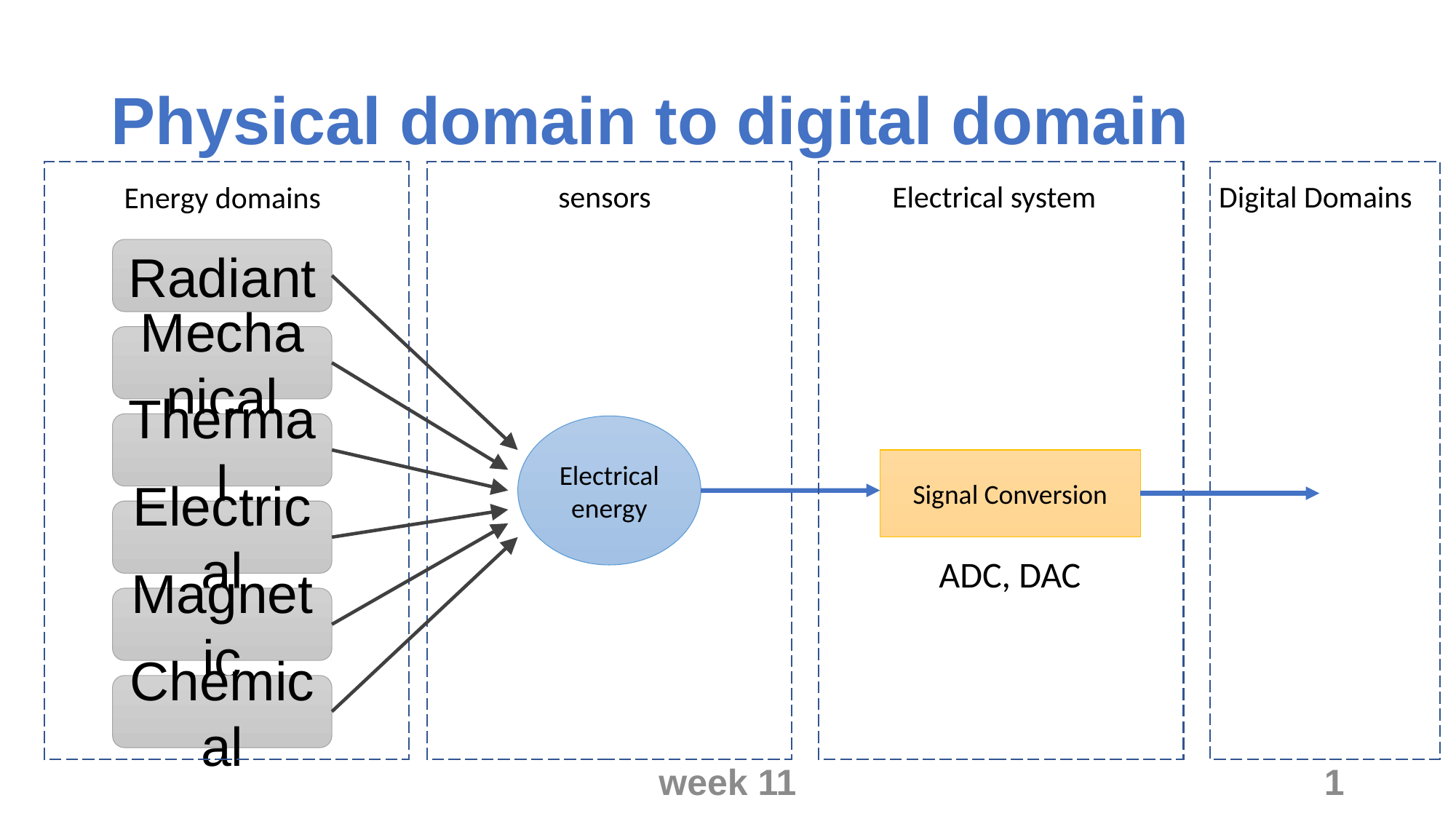

# Physical domain to digital domain

sensors
Electrical system
Digital Domains
Energy domains
Radiant
Mechanical
Thermal
Electrical
energy
Signal Conversion
Electrical
ADC, DAC
Magnetic
Chemical
week 11
1